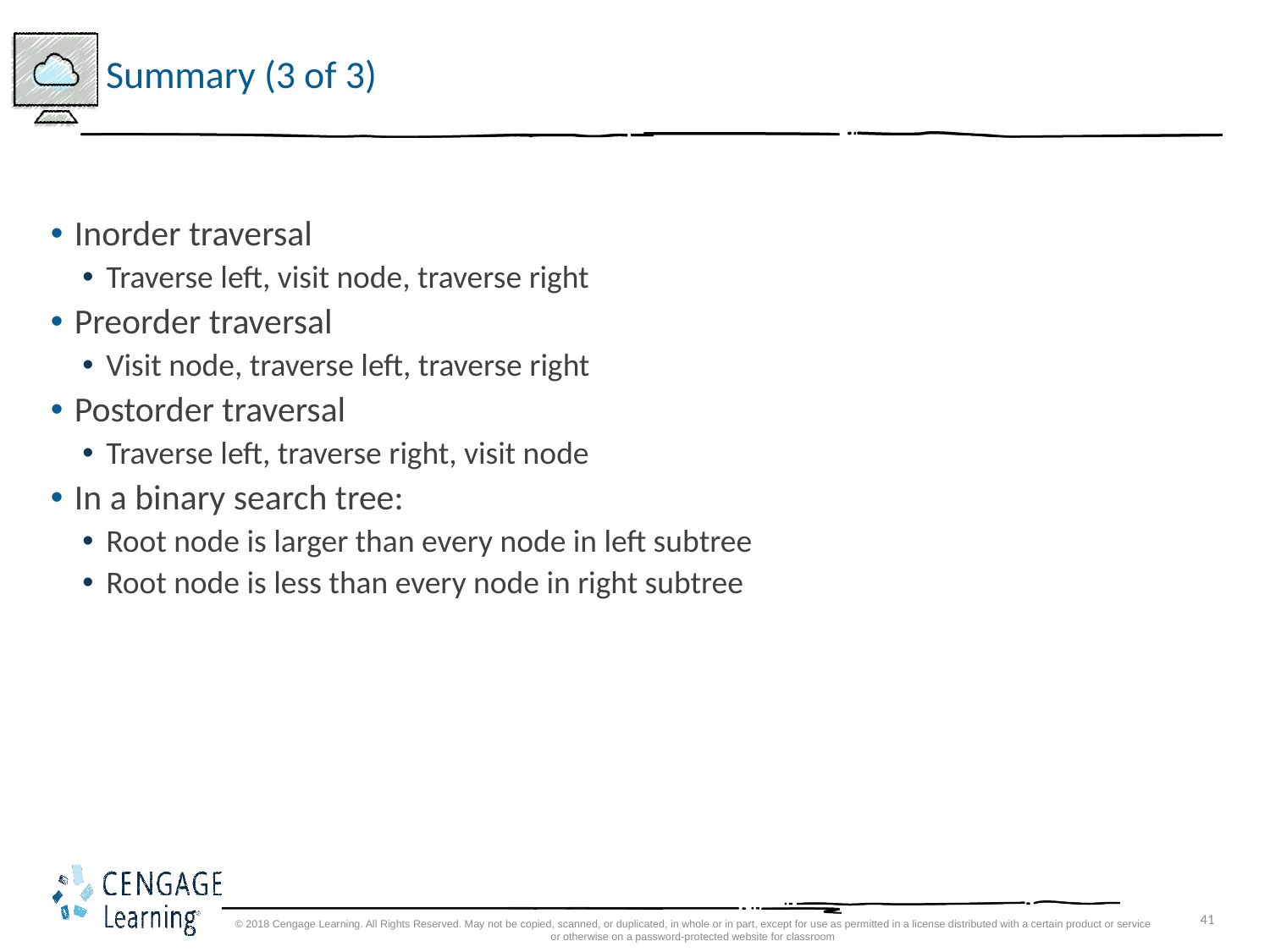

# Summary (3 of 3)
Inorder traversal
Traverse left, visit node, traverse right
Preorder traversal
Visit node, traverse left, traverse right
Postorder traversal
Traverse left, traverse right, visit node
In a binary search tree:
Root node is larger than every node in left subtree
Root node is less than every node in right subtree

© 2018 Cengage Learning. All Rights Reserved. May not be copied, scanned, or duplicated, in whole or in part, except for use as permitted in a license distributed with a certain product or service or otherwise on a password-protected website for classroom